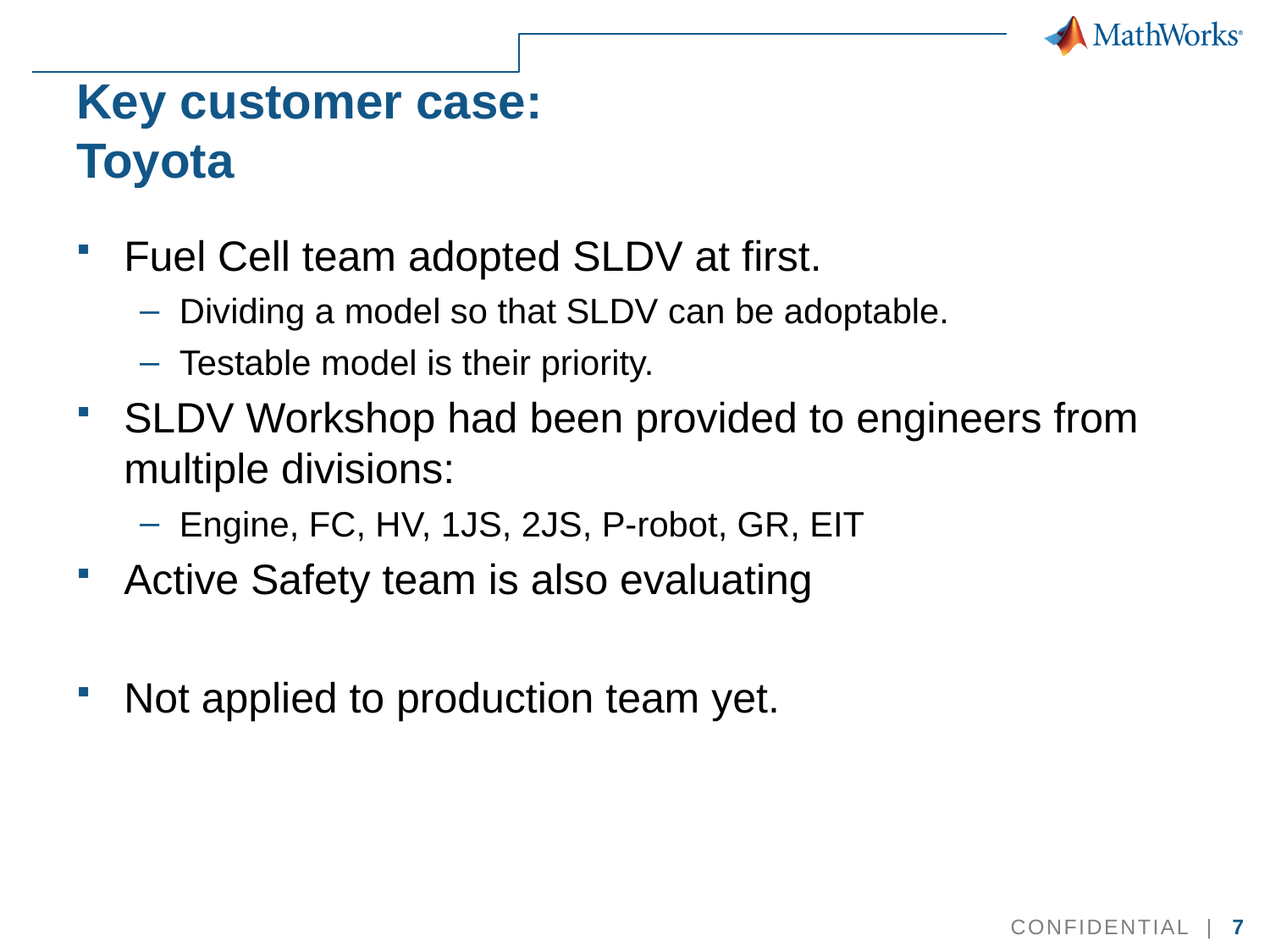

# Key customer case: Toyota
Fuel Cell team adopted SLDV at first.
Dividing a model so that SLDV can be adoptable.
Testable model is their priority.
SLDV Workshop had been provided to engineers from multiple divisions:
Engine, FC, HV, 1JS, 2JS, P-robot, GR, EIT
Active Safety team is also evaluating

Not applied to production team yet.